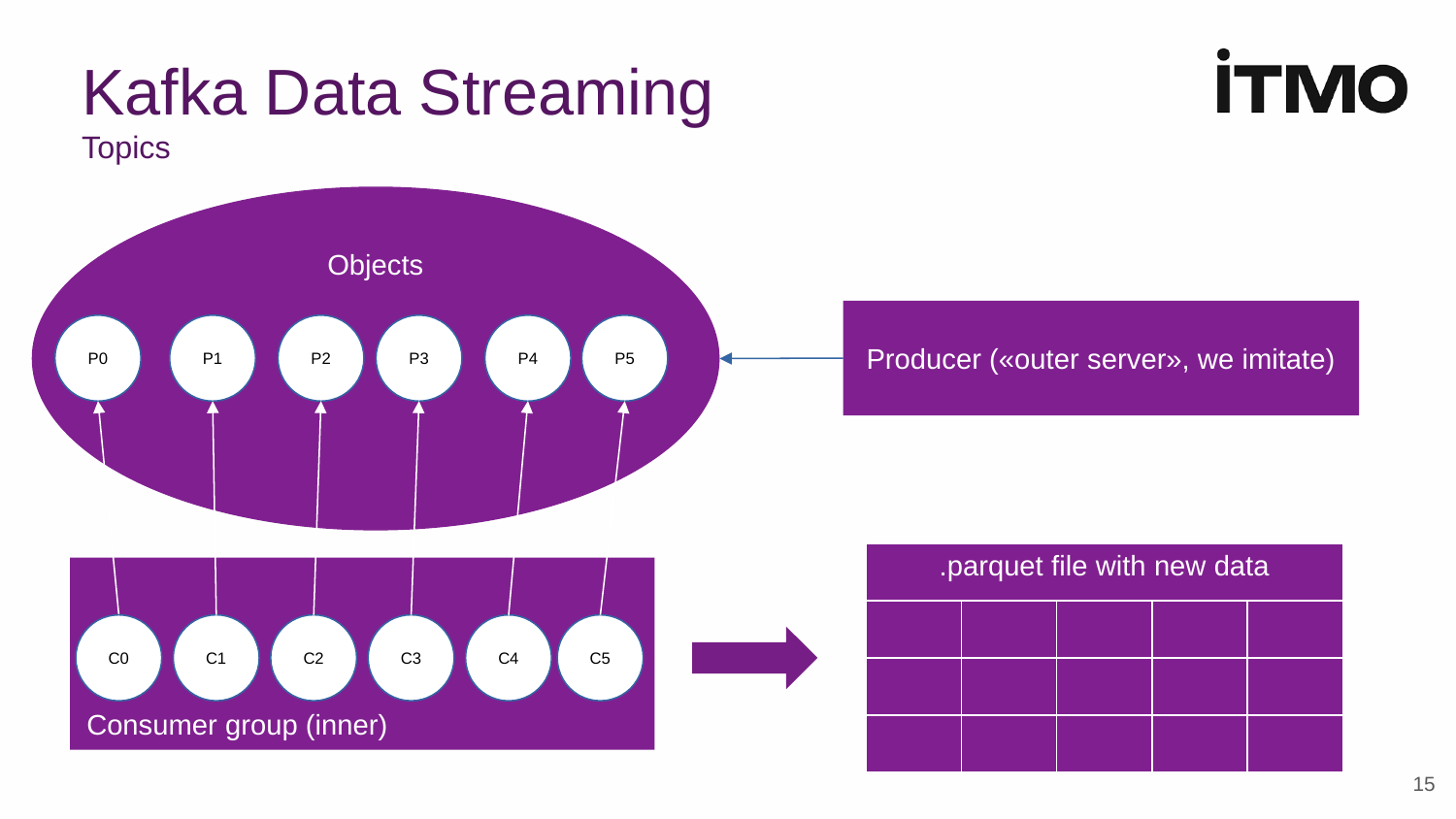

# Kafka Data Streaming
Topics
Objects

Producer («outer server», we imitate)
P0
P1
P2
P3
P4
P5
| .parquet file with new data |  |  |  |  |
| --- | --- | --- | --- | --- |
|  |  |  |  |  |
|  |  |  |  |  |
|  |  |  |  |  |
Consumer group (inner)
C1
C2
C3
C5
C0
C4

15